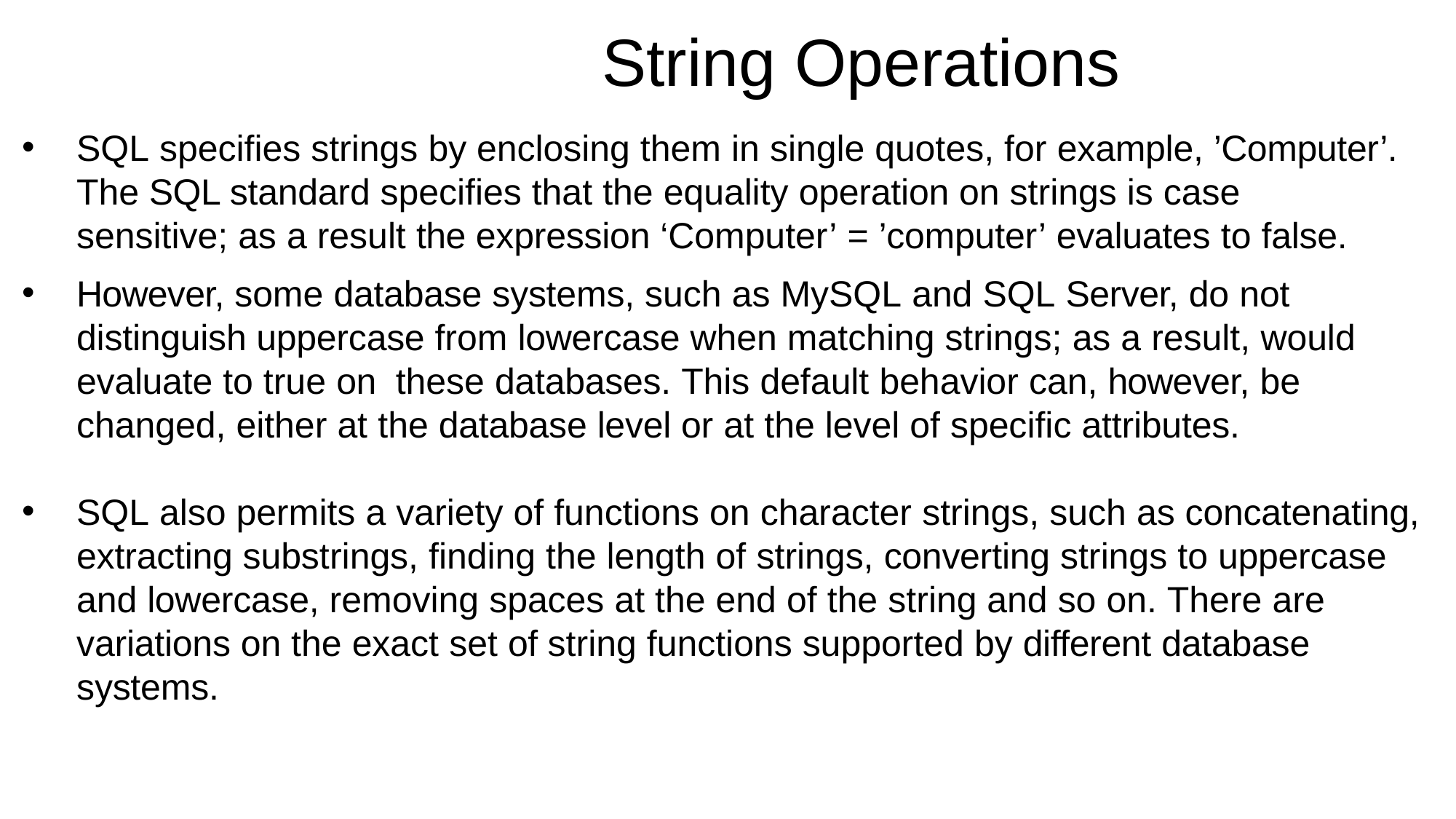

# String Operations
SQL specifies strings by enclosing them in single quotes, for example, ’Computer’. The SQL standard specifies that the equality operation on strings is case sensitive; as a result the expression ‘Computer’ = ’computer’ evaluates to false.
However, some database systems, such as MySQL and SQL Server, do not distinguish uppercase from lowercase when matching strings; as a result, would evaluate to true on these databases. This default behavior can, however, be changed, either at the database level or at the level of specific attributes.
SQL also permits a variety of functions on character strings, such as concatenating, extracting substrings, finding the length of strings, converting strings to uppercase and lowercase, removing spaces at the end of the string and so on. There are variations on the exact set of string functions supported by different database systems.